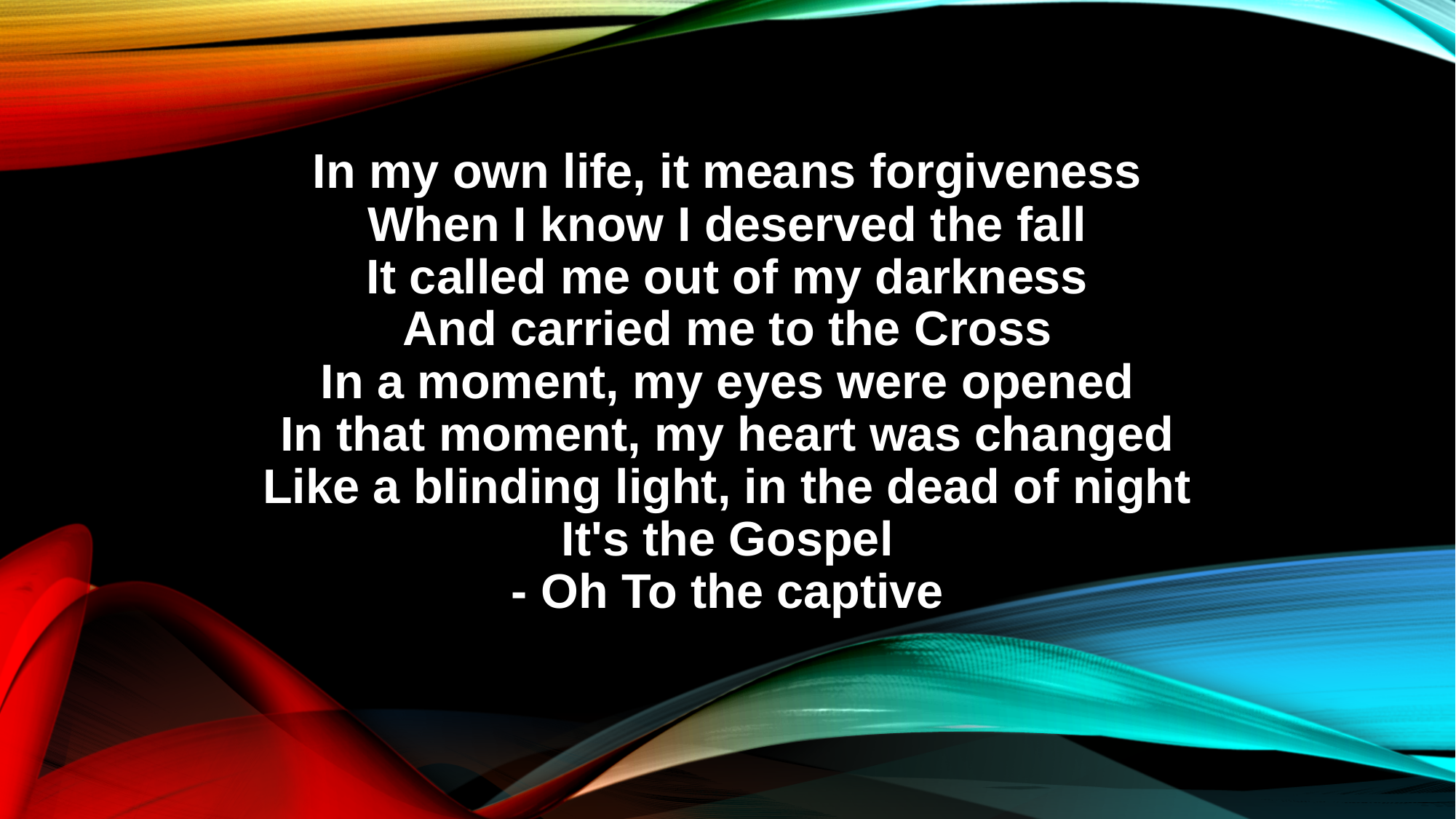

In my own life, it means forgiveness
When I know I deserved the fall
It called me out of my darkness
And carried me to the Cross
In a moment, my eyes were opened
In that moment, my heart was changed
Like a blinding light, in the dead of night
It's the Gospel
- Oh To the captive